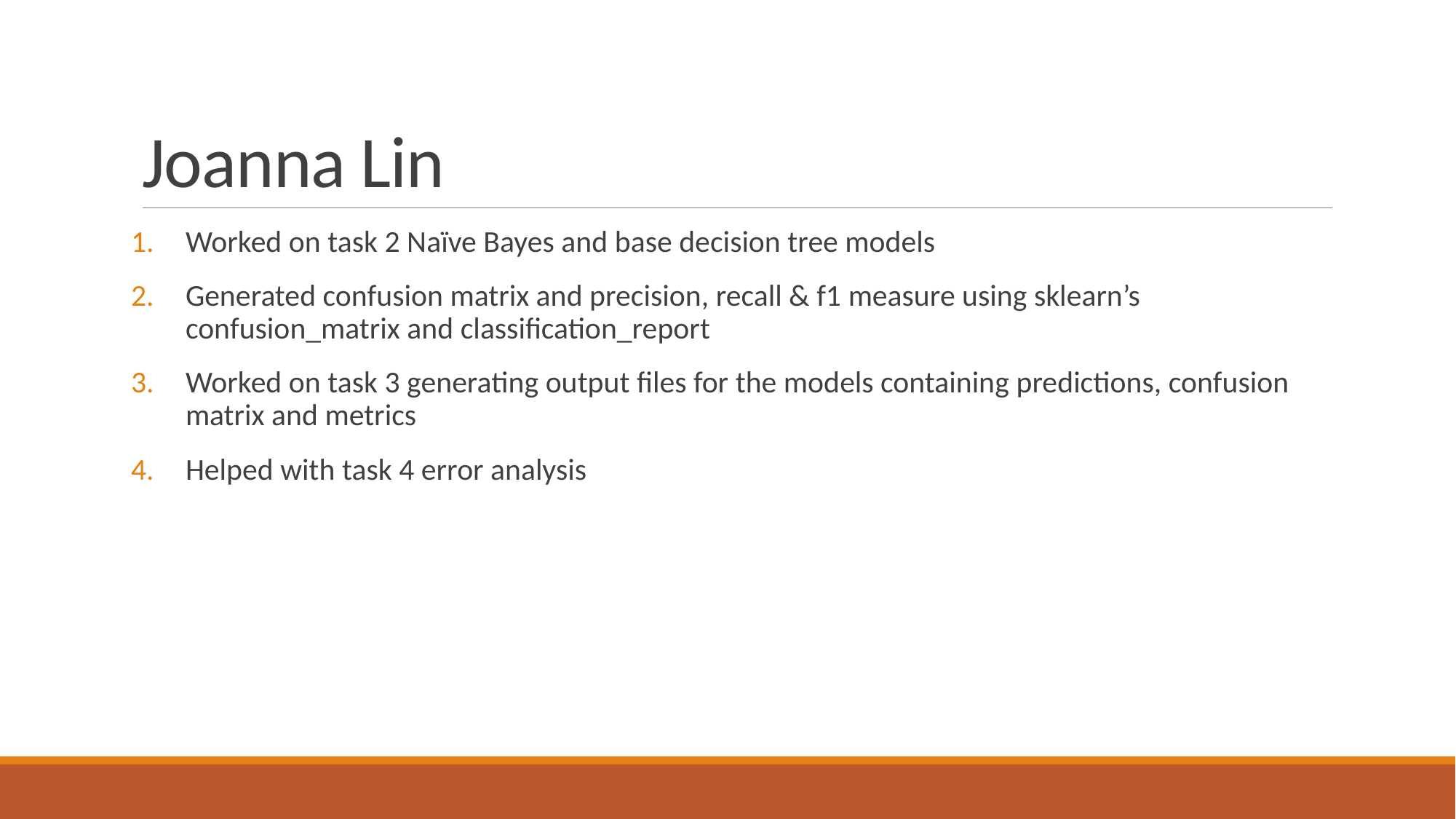

# Joanna Lin
Worked on task 2 Naïve Bayes and base decision tree models
Generated confusion matrix and precision, recall & f1 measure using sklearn’s confusion_matrix and classification_report
Worked on task 3 generating output files for the models containing predictions, confusion matrix and metrics
Helped with task 4 error analysis